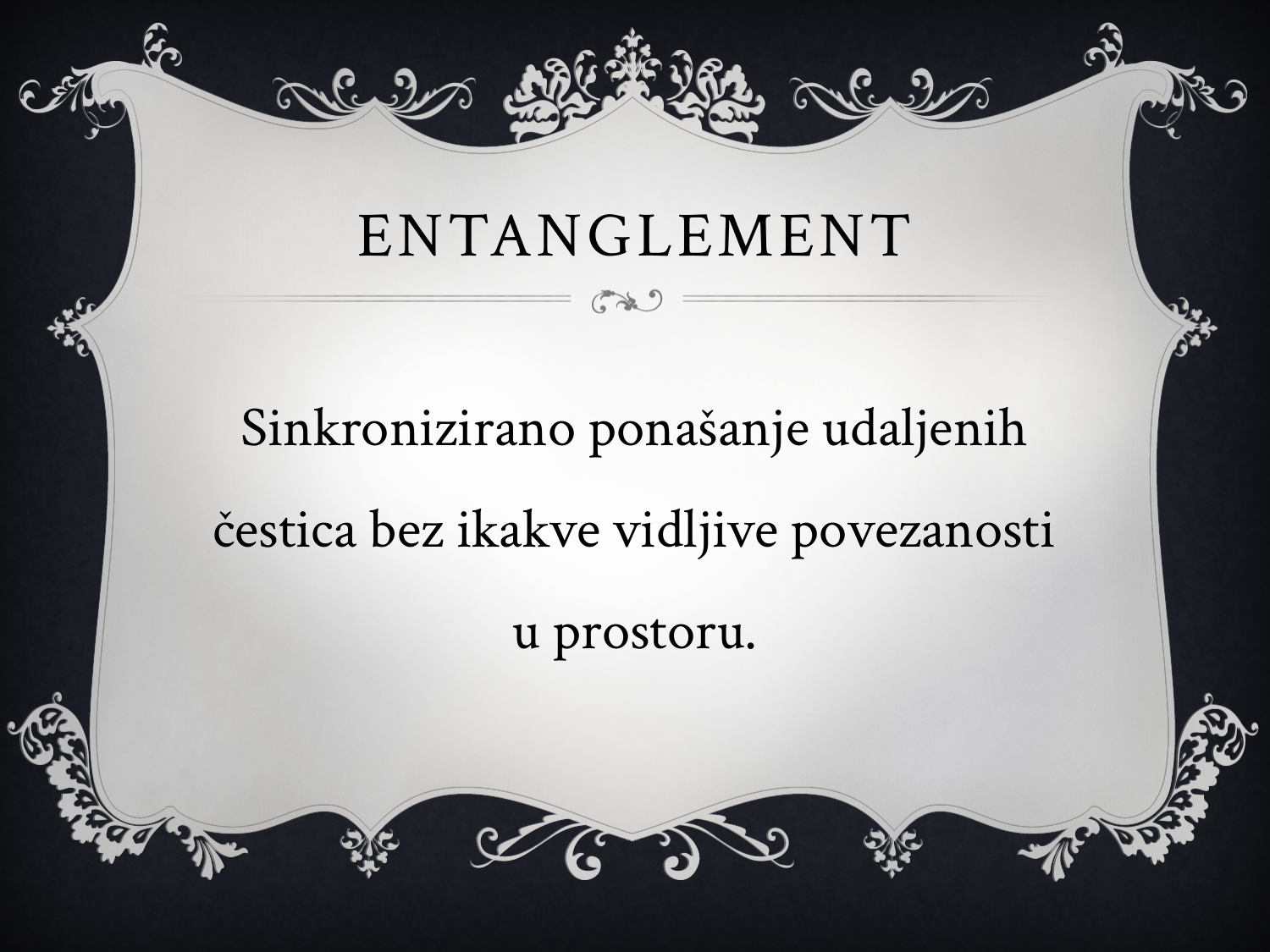

# Entanglement
Sinkronizirano ponašanje udaljenih čestica bez ikakve vidljive povezanosti u prostoru.